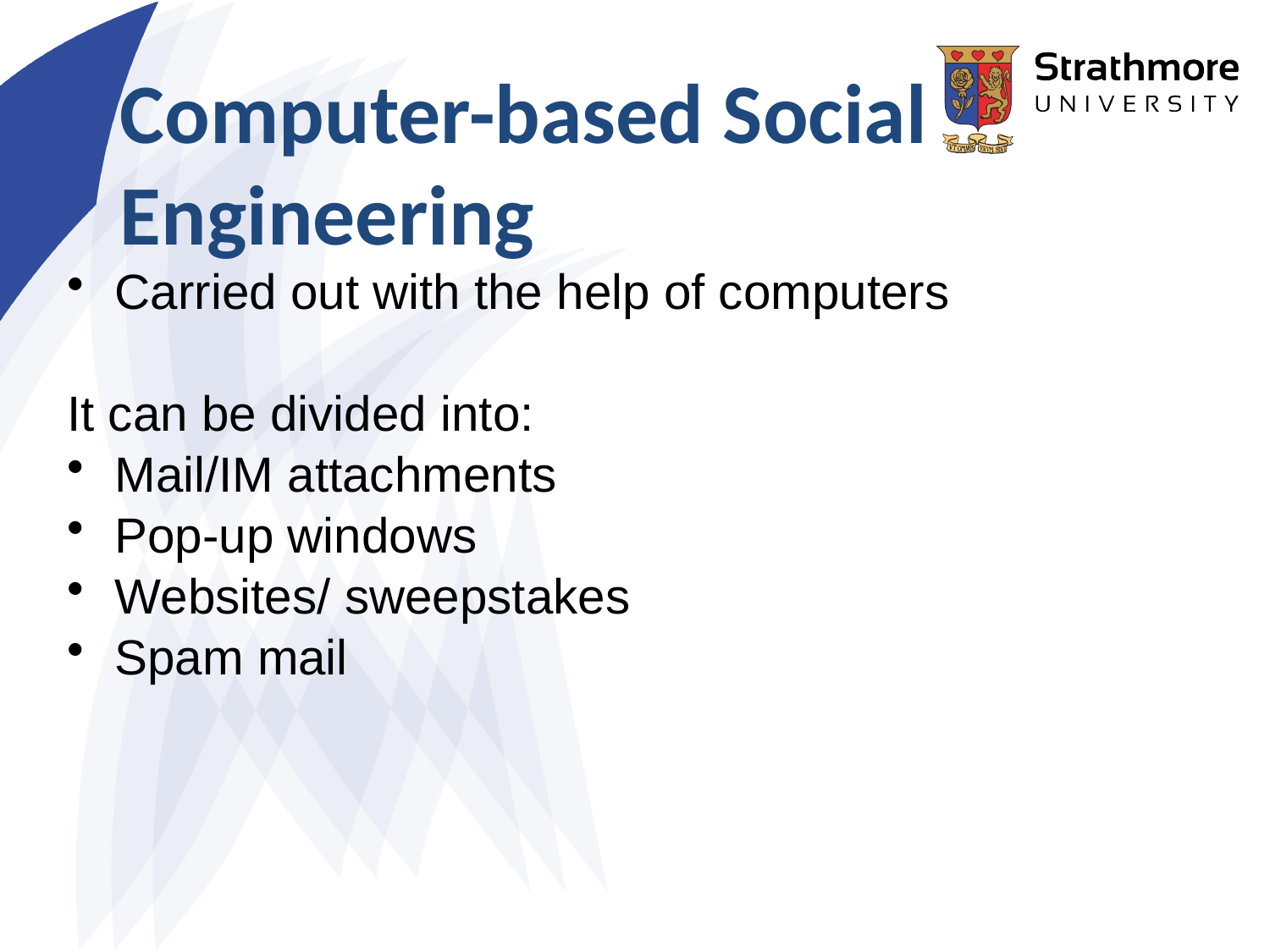

Computer-based Social Engineering
Carried out with the help of computers

It can be divided into:
Mail/IM attachments
Pop-up windows
Websites/ sweepstakes
Spam mail